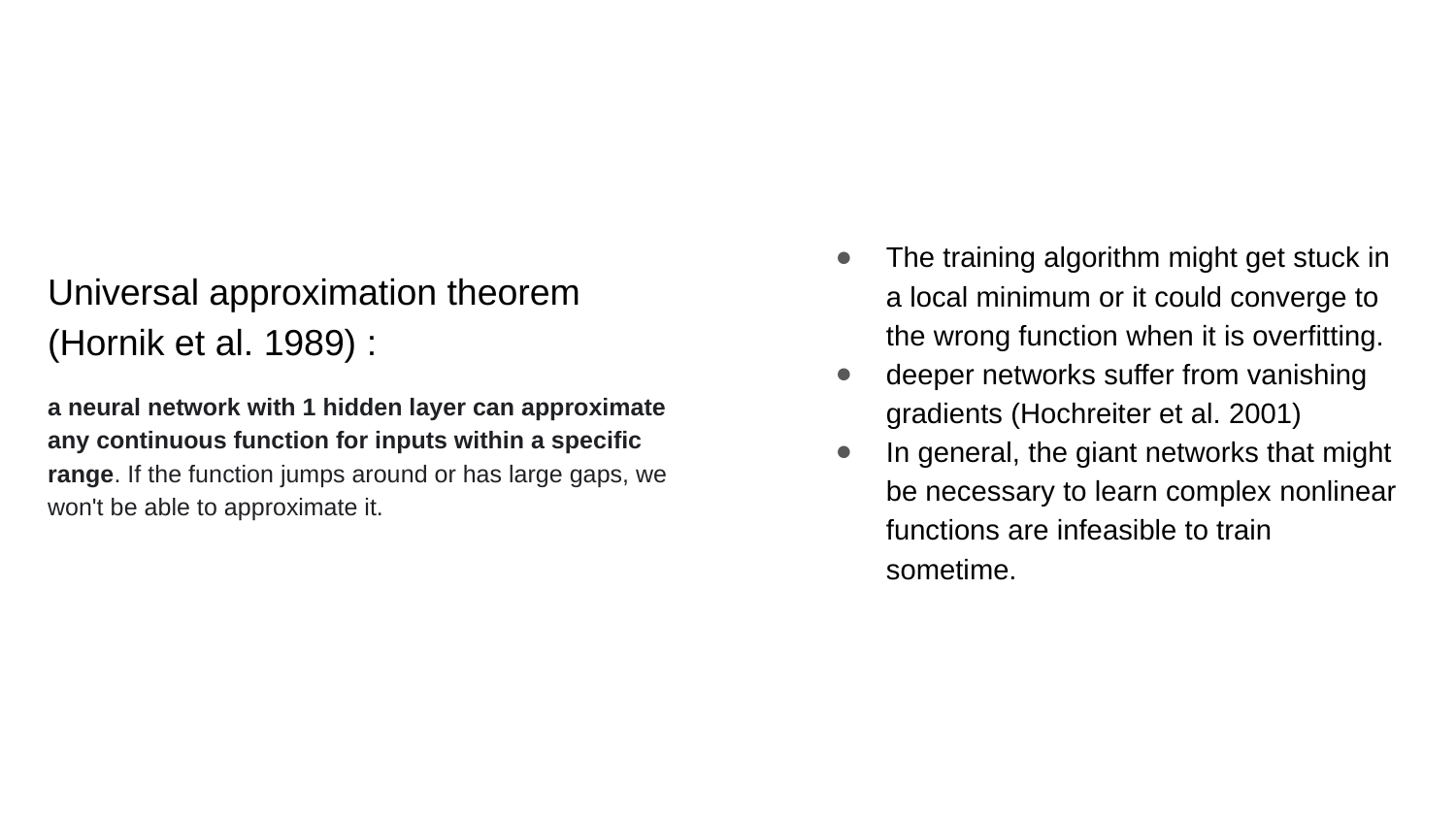

The training algorithm might get stuck in a local minimum or it could converge to the wrong function when it is overfitting.
deeper networks suffer from vanishing gradients (Hochreiter et al. 2001)
In general, the giant networks that might be necessary to learn complex nonlinear functions are infeasible to train sometime.
Universal approximation theorem (Hornik et al. 1989) :
a neural network with 1 hidden layer can approximate any continuous function for inputs within a specific range. If the function jumps around or has large gaps, we won't be able to approximate it.